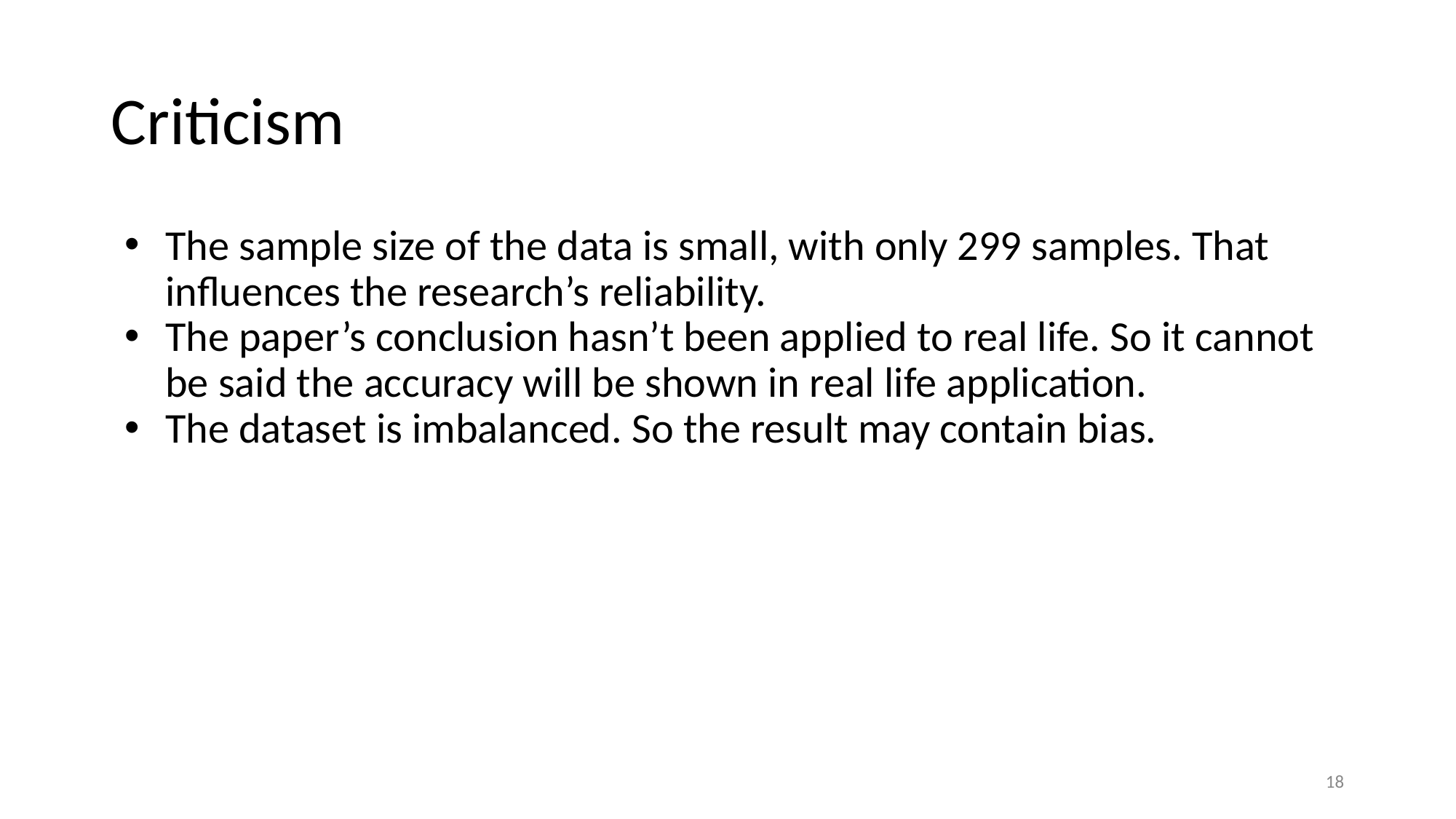

# Criticism
The sample size of the data is small, with only 299 samples. That influences the research’s reliability.
The paper’s conclusion hasn’t been applied to real life. So it cannot be said the accuracy will be shown in real life application.
The dataset is imbalanced. So the result may contain bias.
18